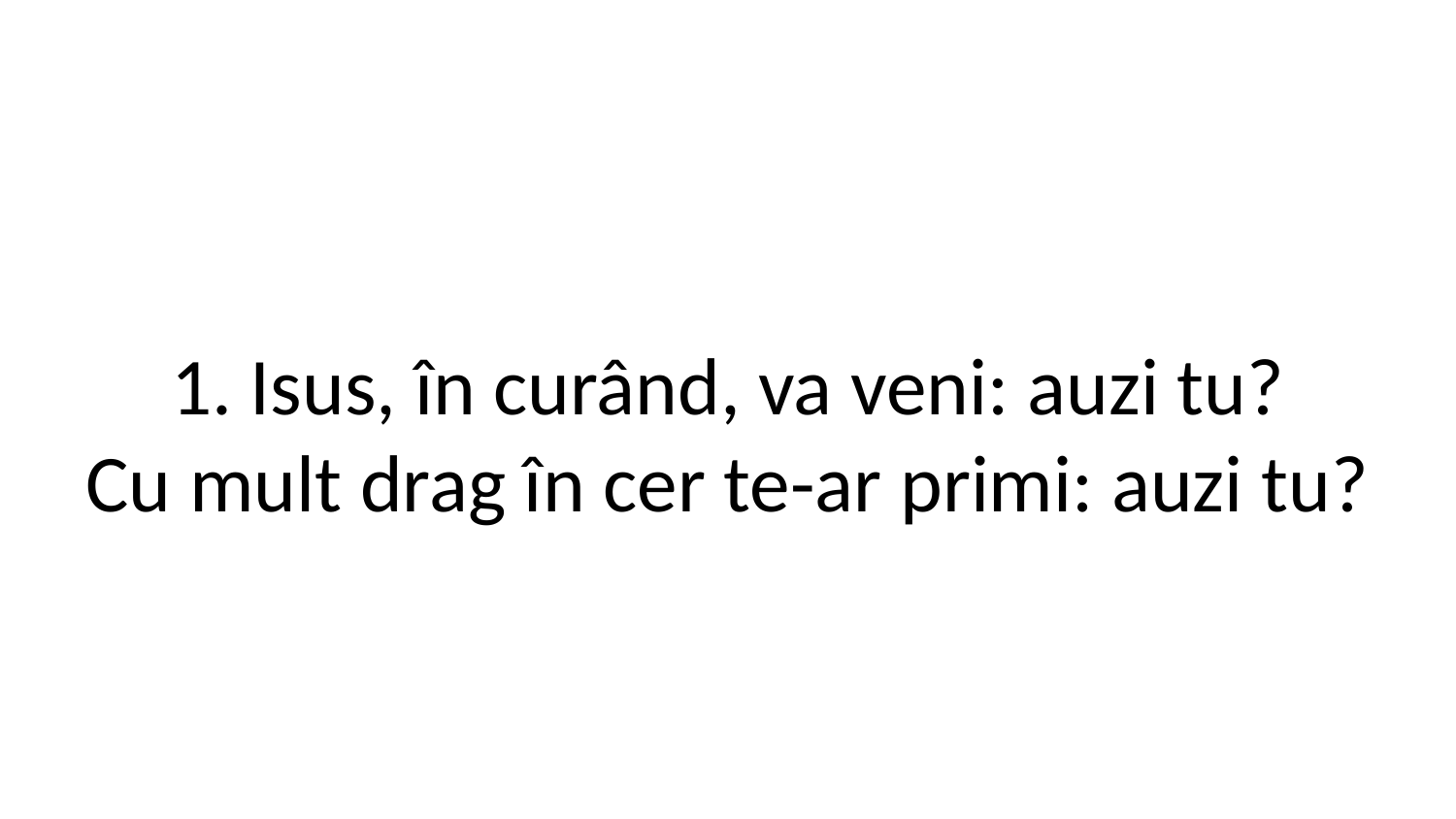

1. Isus, în curând, va veni: auzi tu?
Cu mult drag în cer te-ar primi: auzi tu?